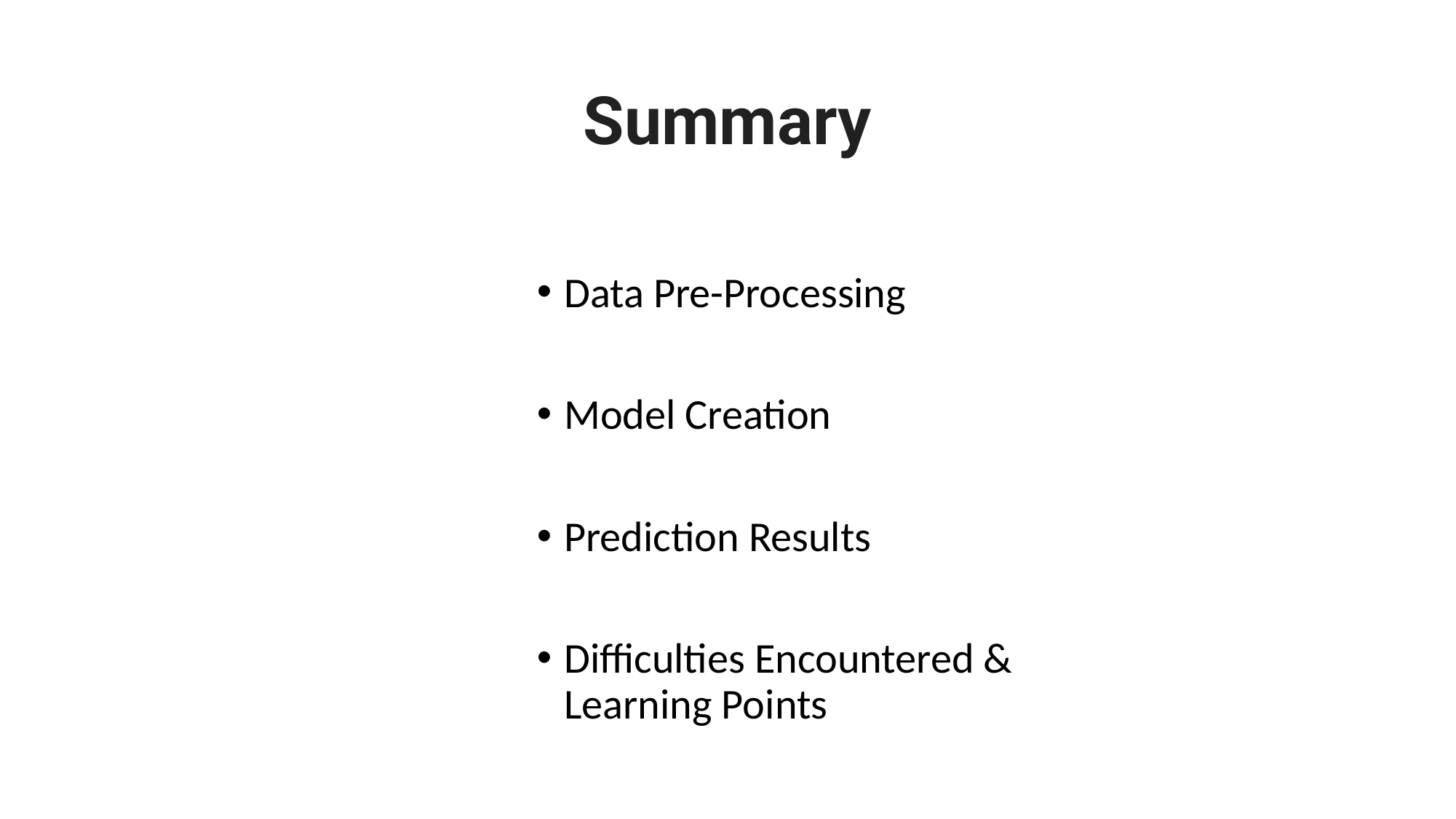

# Summary
Data Pre-Processing

Model Creation

Prediction Results

Difficulties Encountered & Learning Points